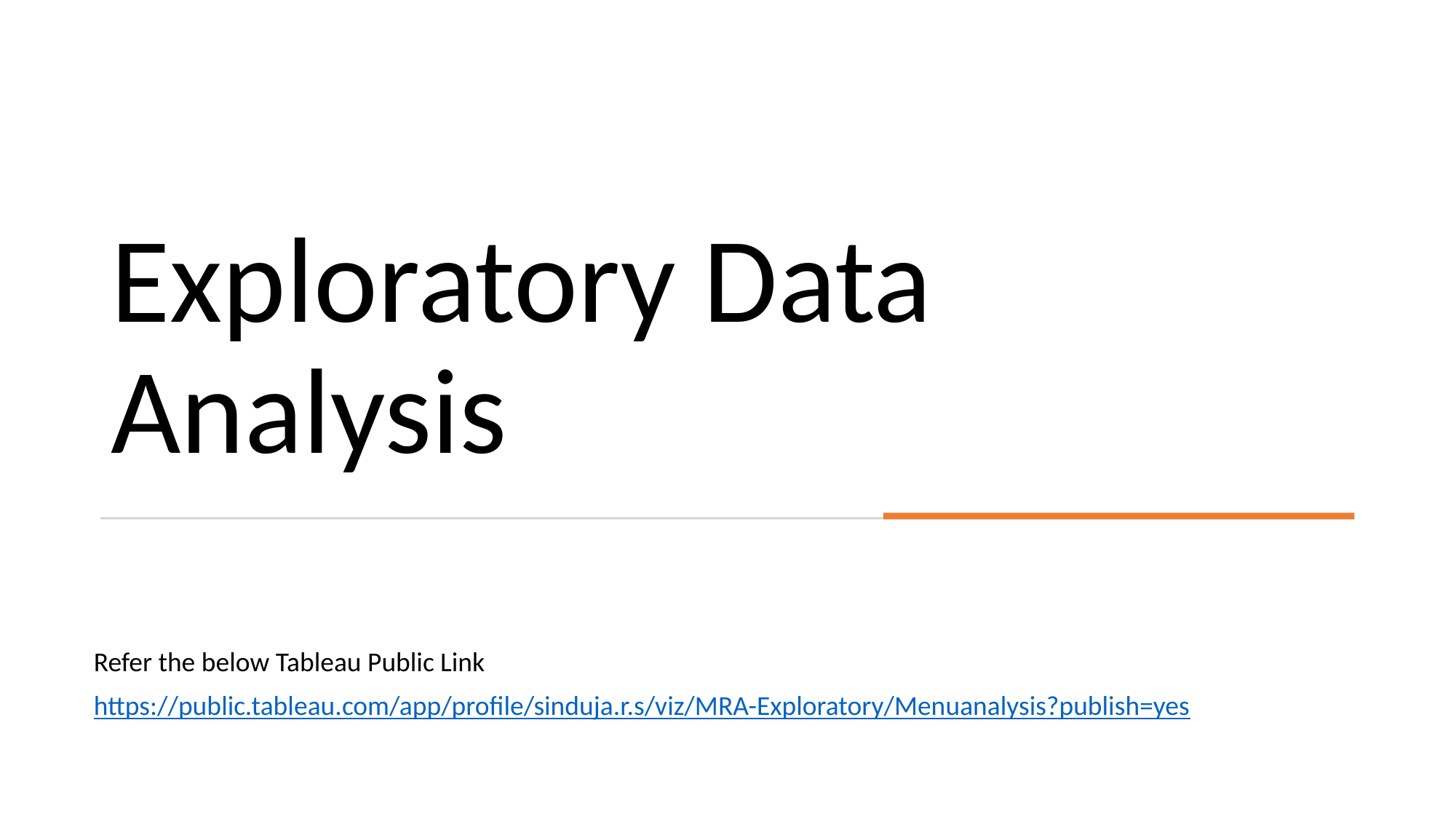

# Exploratory Data Analysis

Refer the below Tableau Public Link
https://public.tableau.com/app/profile/sinduja.r.s/viz/MRA-Exploratory/Menuanalysis?publish=yes